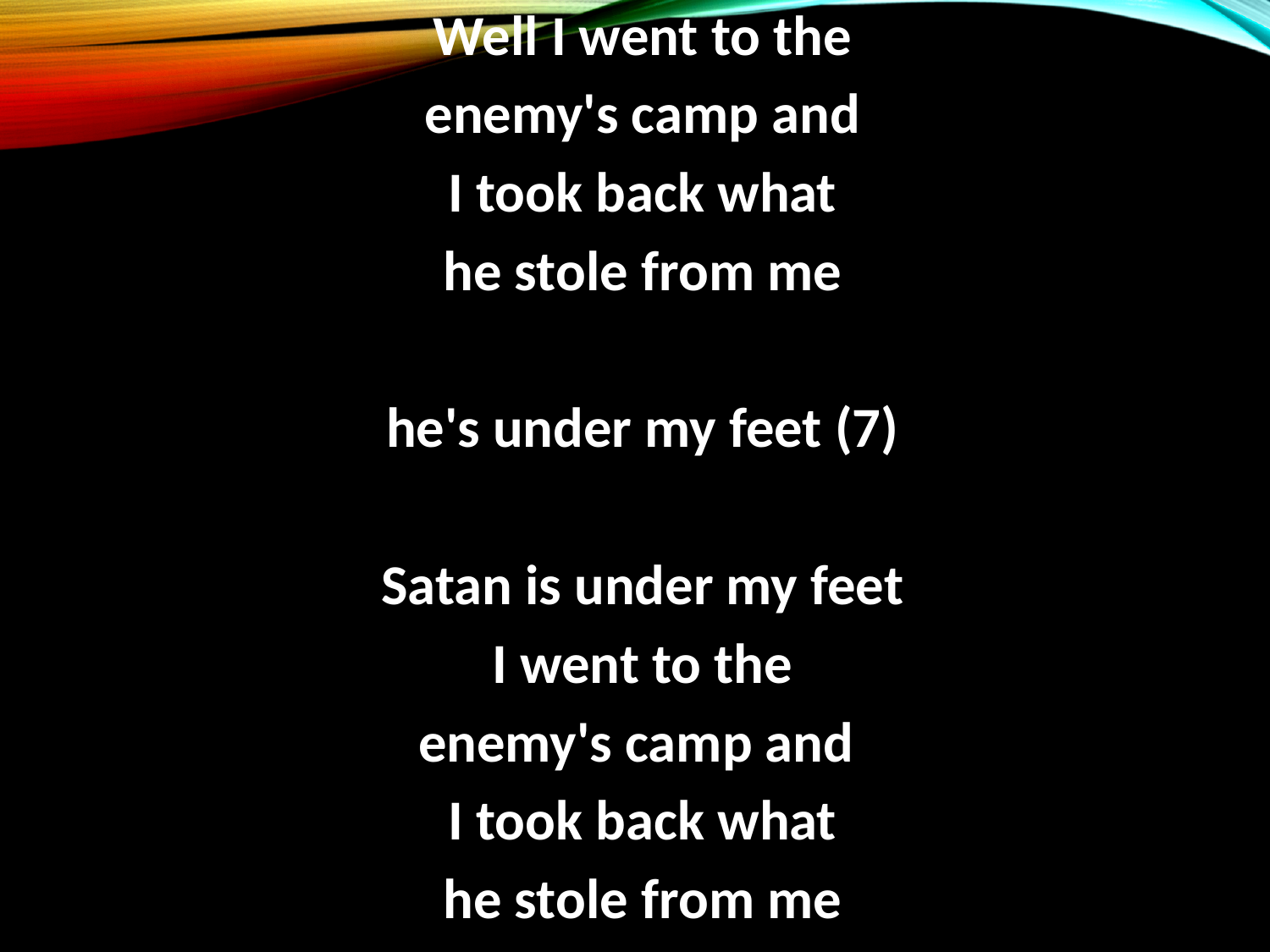

Well I went to the
enemy's camp and
I took back what
he stole from me

he's under my feet (7)

Satan is under my feet
I went to the
enemy's camp and
I took back what
he stole from me